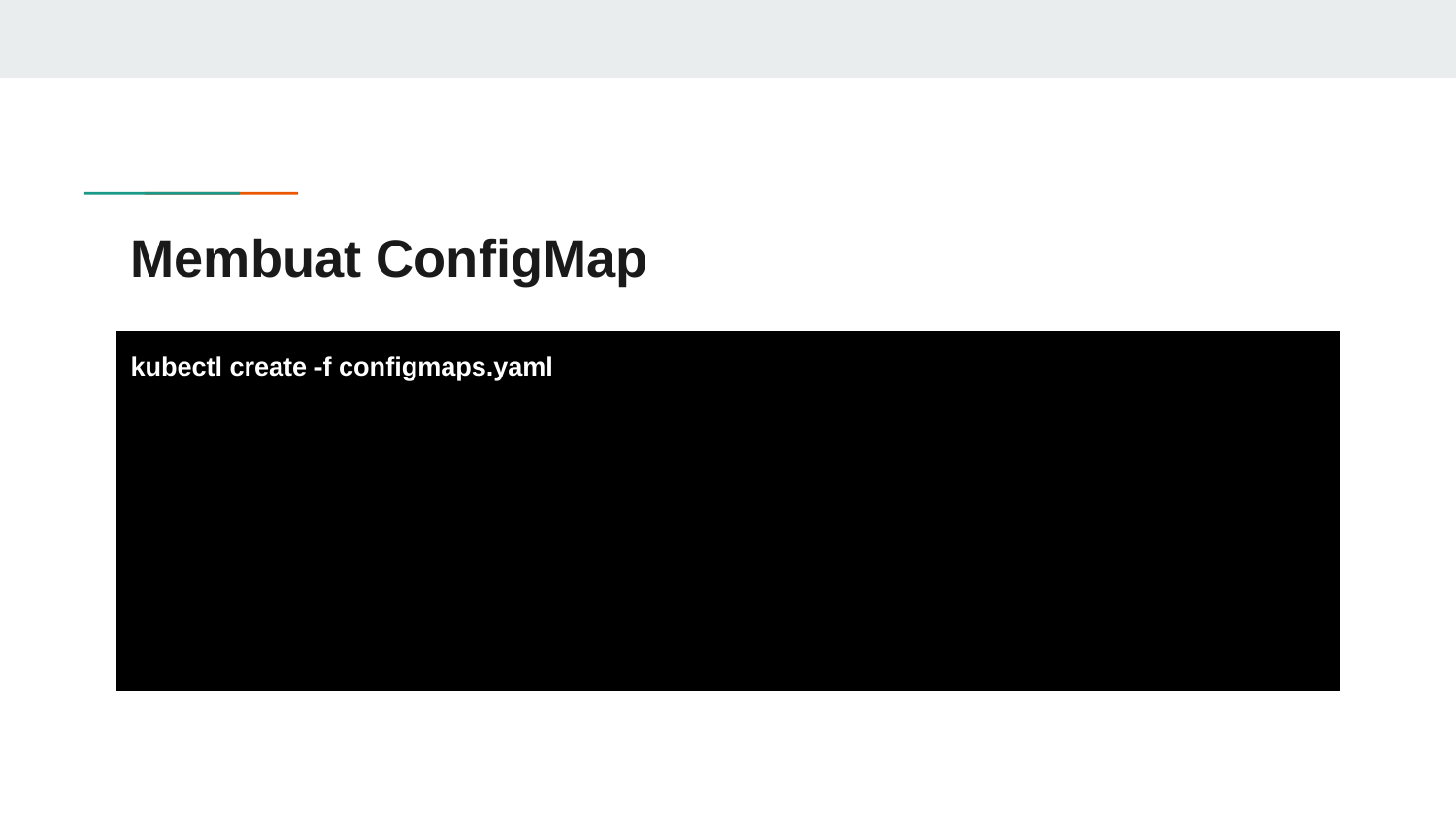

# Membuat ConfigMap

kubectl create -f configmaps.yaml